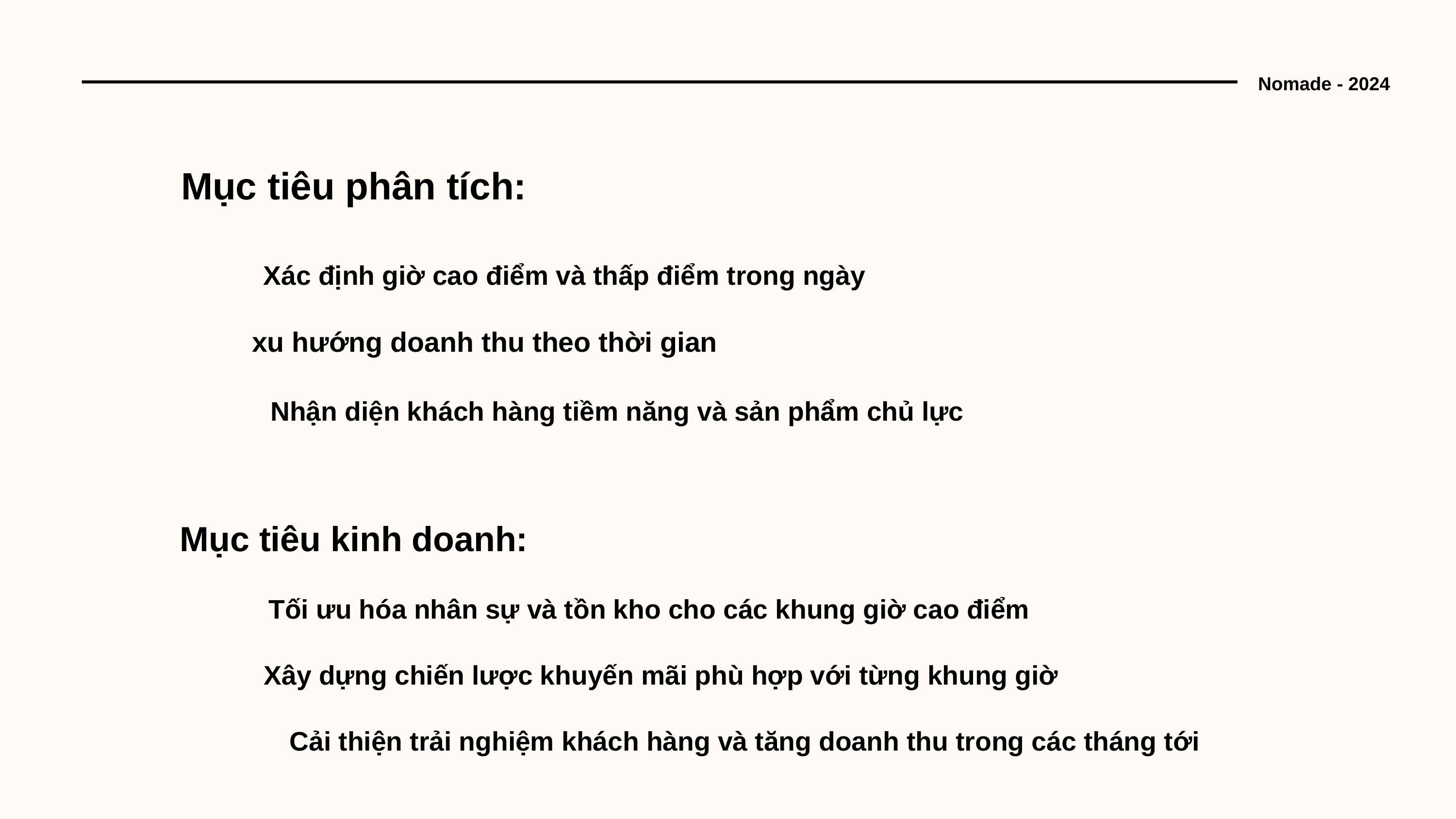

Nomade - 2024

Mục tiêu phân tích:
Xác định giờ cao điểm và thấp điểm trong ngày
xu hướng doanh thu theo thời gian
Nhận diện khách hàng tiềm năng và sản phẩm chủ lực
Mục tiêu kinh doanh:
Tối ưu hóa nhân sự và tồn kho cho các khung giờ cao điểm
Xây dựng chiến lược khuyến mãi phù hợp với từng khung giờ
Cải thiện trải nghiệm khách hàng và tăng doanh thu trong các tháng tới